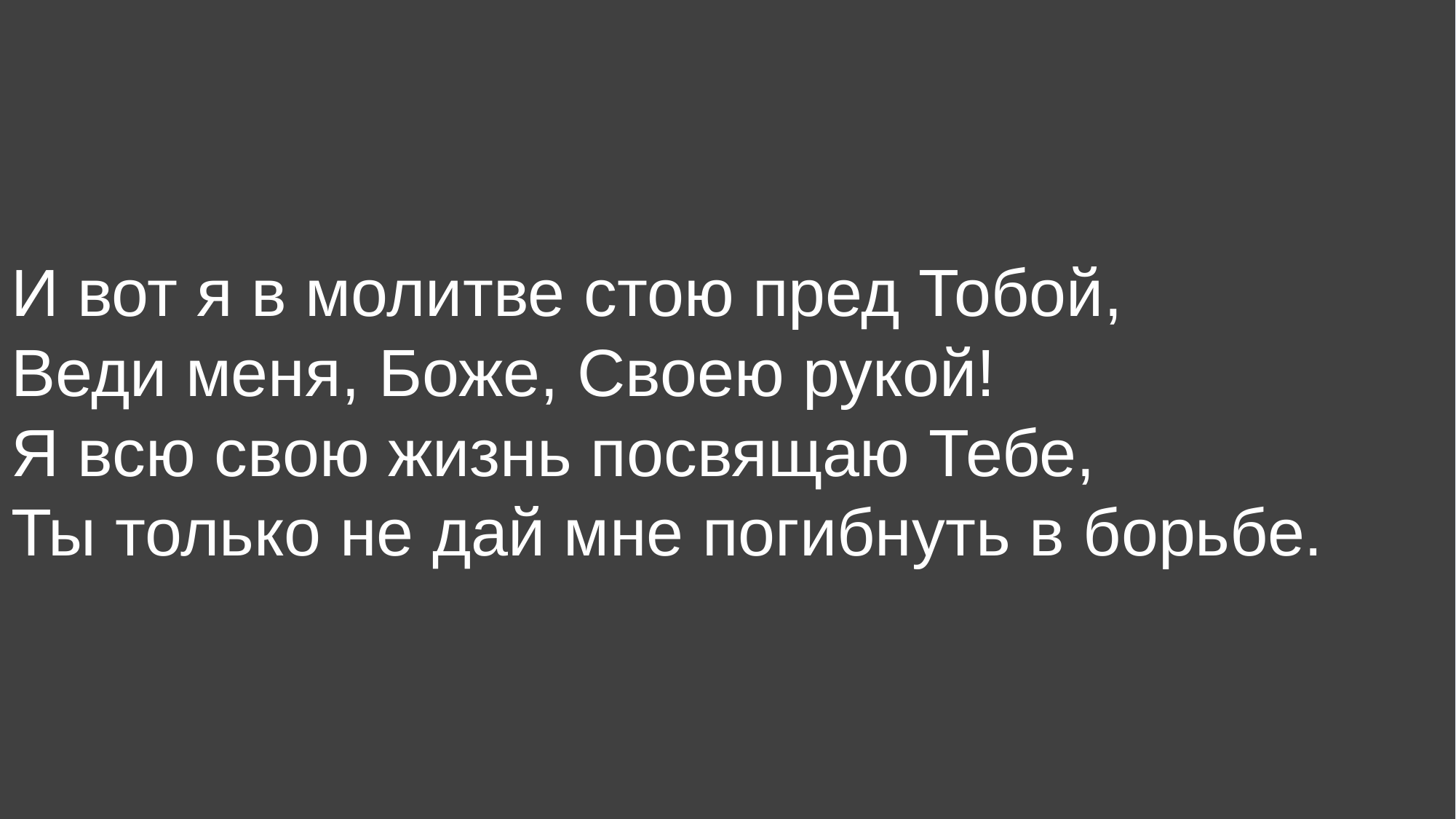

И вот я в молитве стою пред Тобой,
Веди меня, Боже, Своею рукой!
Я всю свою жизнь посвящаю Тебе,
Ты только не дай мне погибнуть в борьбе.